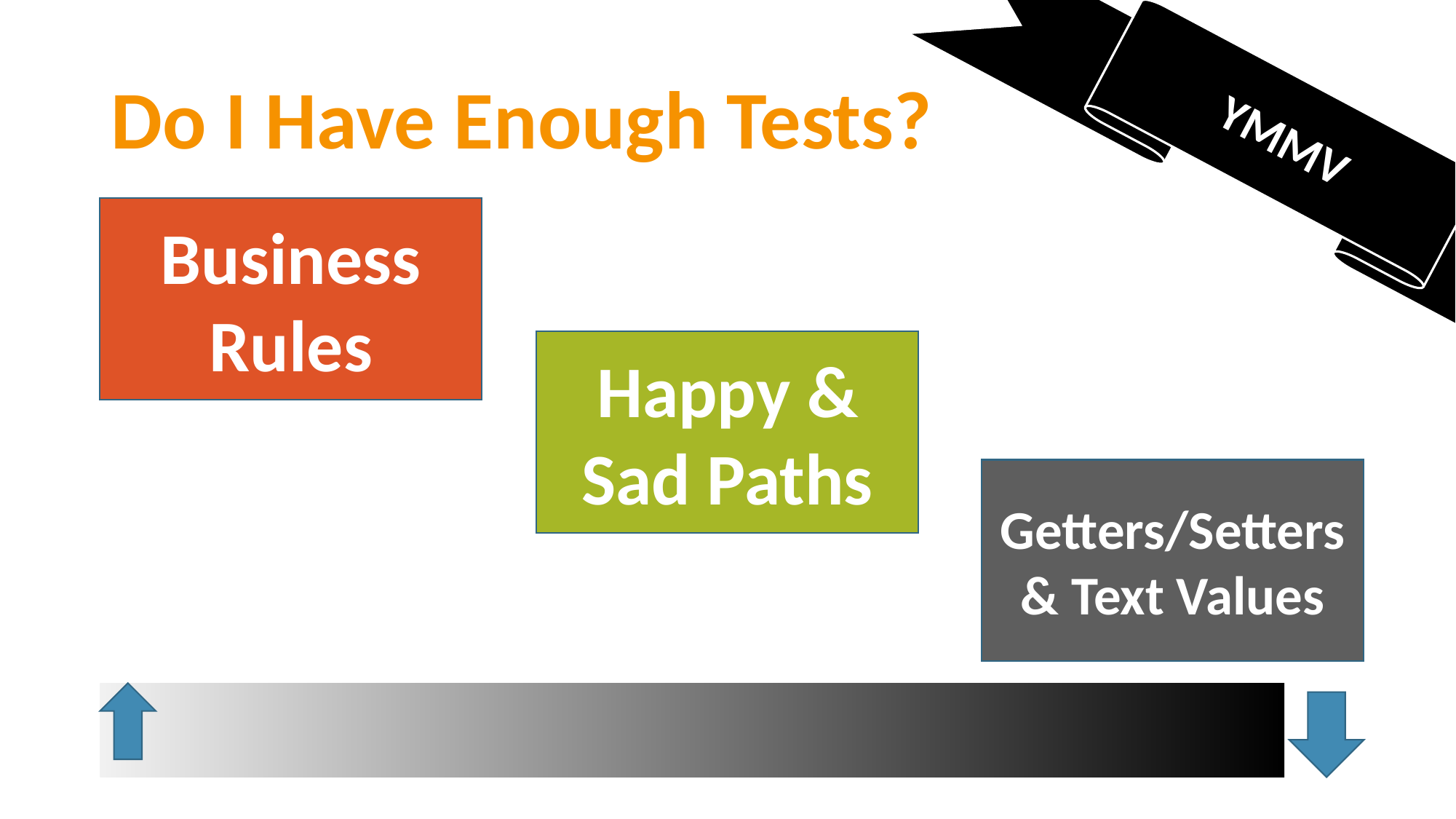

# Do I Have Enough Tests?
YMMV
Business Rules
Happy & Sad Paths
Getters/Setters & Text Values